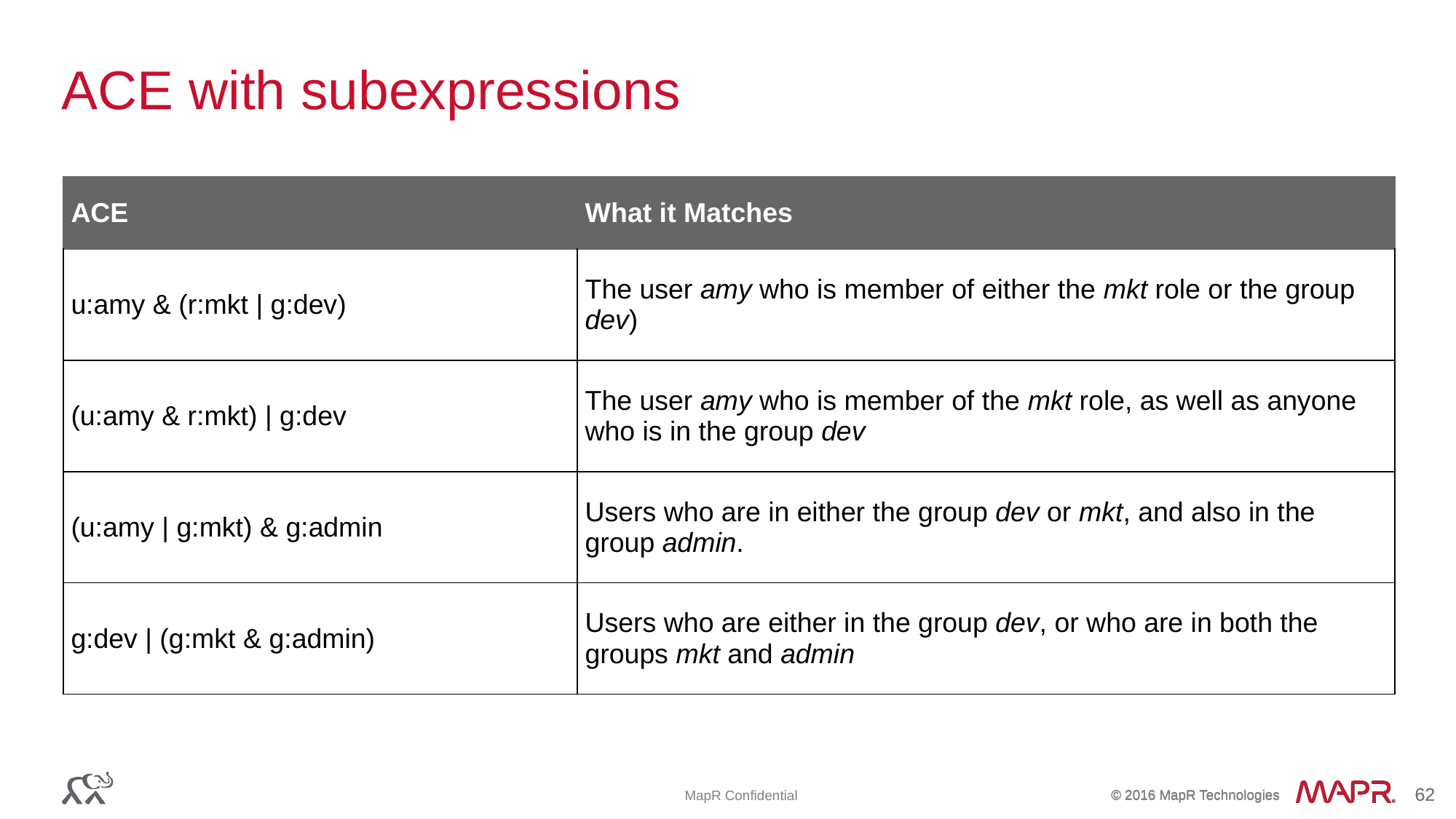

# ACE with subexpressions
| ACE | What it Matches |
| --- | --- |
| u:amy & (r:mkt | g:dev) | The user amy who is member of either the mkt role or the group dev) |
| (u:amy & r:mkt) | g:dev | The user amy who is member of the mkt role, as well as anyone who is in the group dev |
| (u:amy | g:mkt) & g:admin | Users who are in either the group dev or mkt, and also in the group admin. |
| g:dev | (g:mkt & g:admin) | Users who are either in the group dev, or who are in both the groups mkt and admin |